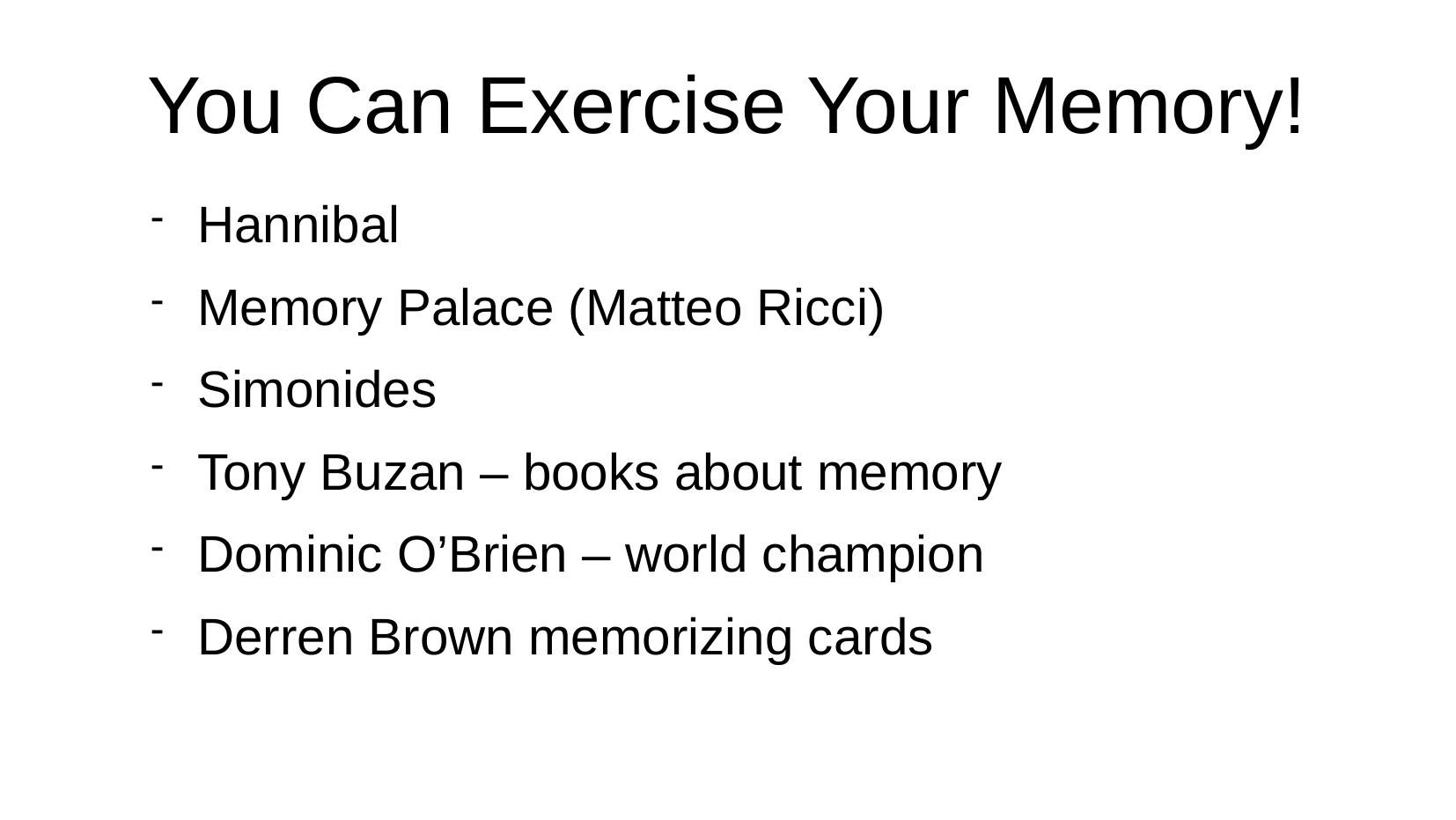

# You Can Exercise Your Memory!
Hannibal
Memory Palace (Matteo Ricci)
Simonides
Tony Buzan – books about memory
Dominic O’Brien – world champion
Derren Brown memorizing cards